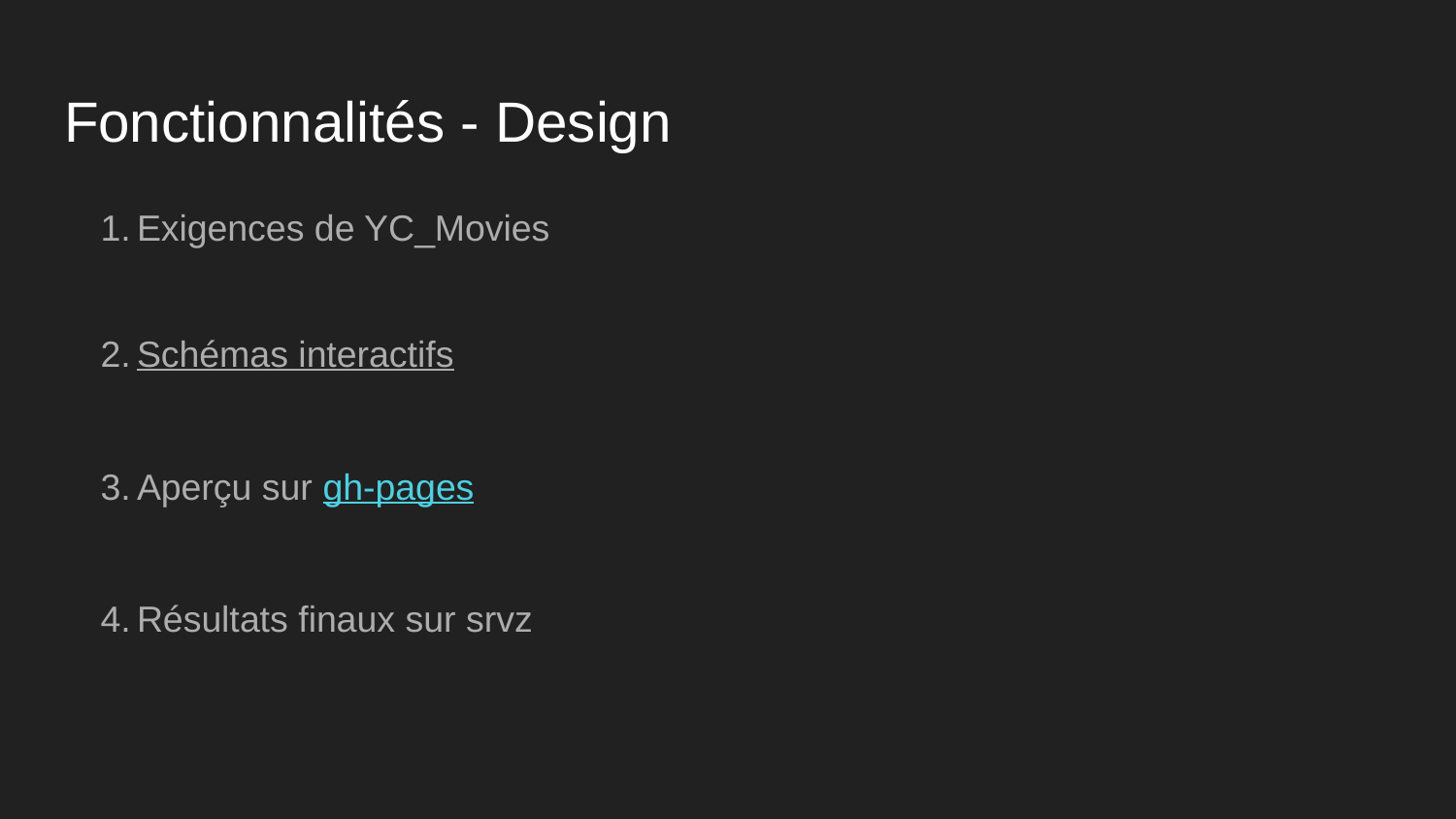

# Fonctionnalités - Design
Exigences de YC_Movies
Schémas interactifs
Aperçu sur gh-pages
Résultats finaux sur srvz